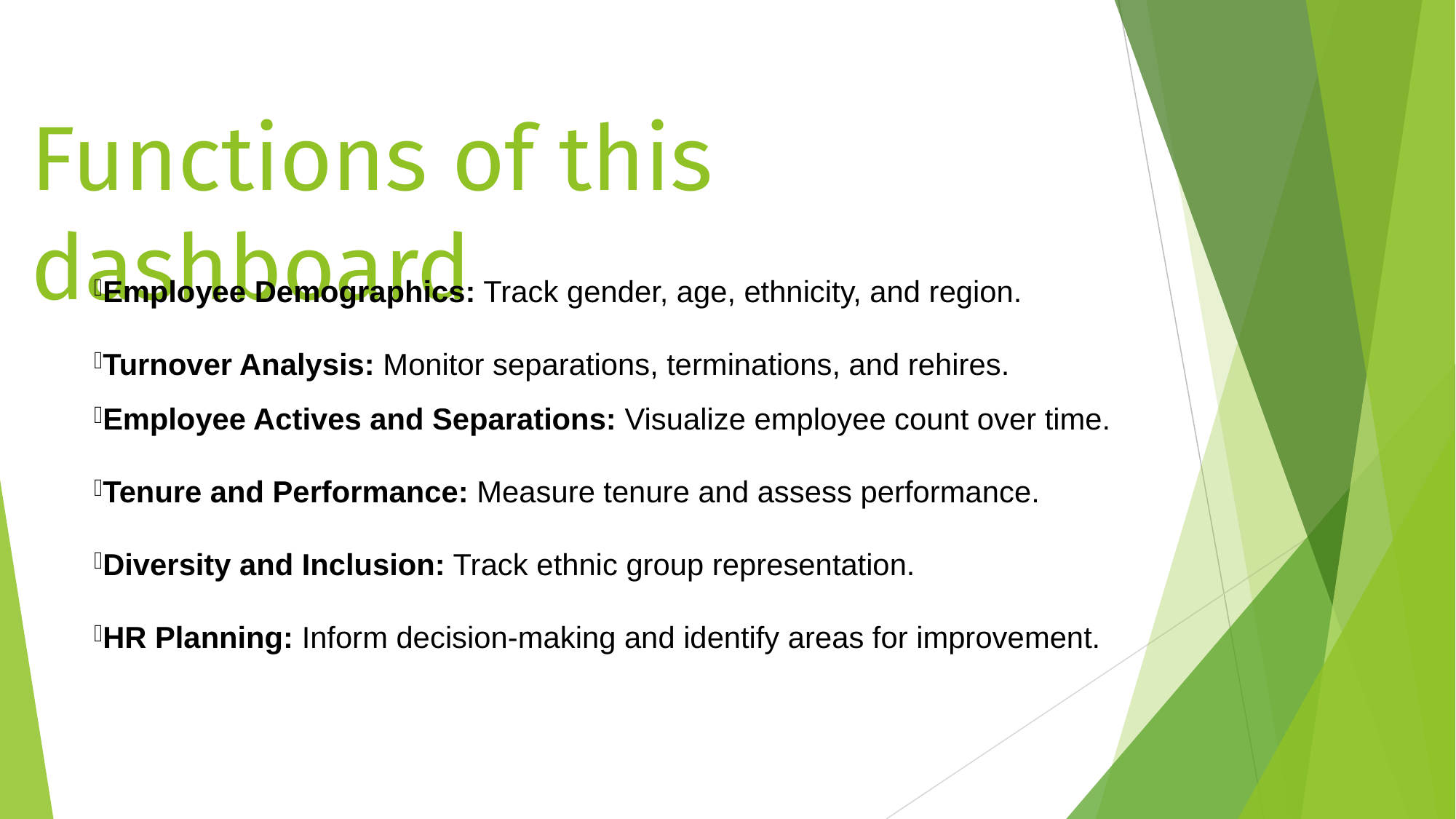

# Functions of this dashboard
Employee Demographics: Track gender, age, ethnicity, and region.
Turnover Analysis: Monitor separations, terminations, and rehires.
Employee Actives and Separations: Visualize employee count over time.
Tenure and Performance: Measure tenure and assess performance.
Diversity and Inclusion: Track ethnic group representation.
HR Planning: Inform decision-making and identify areas for improvement.